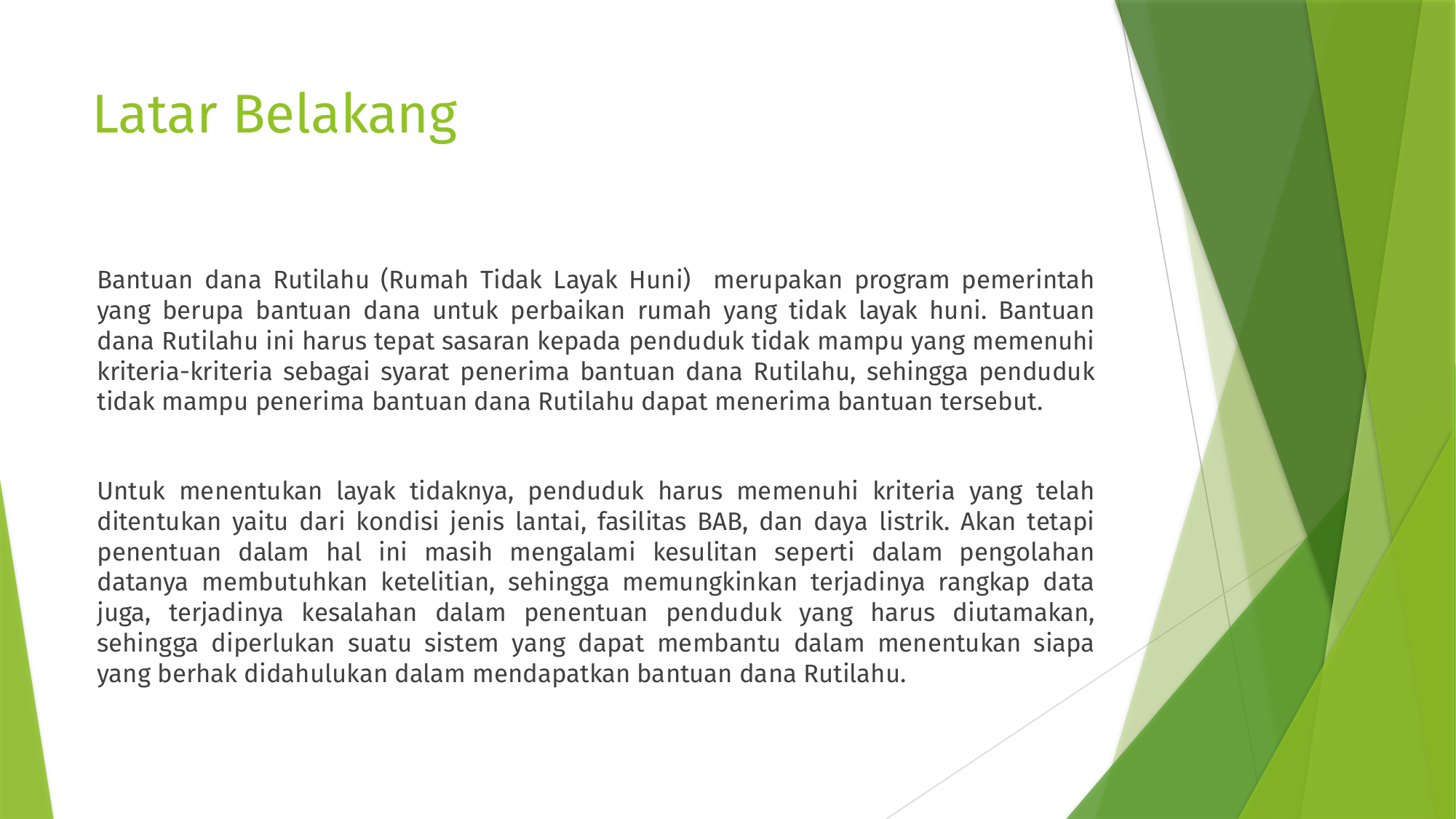

# Latar Belakang
Bantuan dana Rutilahu (Rumah Tidak Layak Huni)  merupakan program pemerintah yang berupa bantuan dana untuk perbaikan rumah yang tidak layak huni. Bantuan dana Rutilahu ini harus tepat sasaran kepada penduduk tidak mampu yang memenuhi kriteria-kriteria sebagai syarat penerima bantuan dana Rutilahu, sehingga penduduk tidak mampu penerima bantuan dana Rutilahu dapat menerima bantuan tersebut.

Untuk menentukan layak tidaknya, penduduk harus memenuhi kriteria yang telah ditentukan yaitu dari kondisi jenis lantai, fasilitas BAB, dan daya listrik. Akan tetapi penentuan dalam hal ini masih mengalami kesulitan seperti dalam pengolahan datanya membutuhkan ketelitian, sehingga memungkinkan terjadinya rangkap data juga, terjadinya kesalahan dalam penentuan penduduk yang harus diutamakan, sehingga diperlukan suatu sistem yang dapat membantu dalam menentukan siapa yang berhak didahulukan dalam mendapatkan bantuan dana Rutilahu.